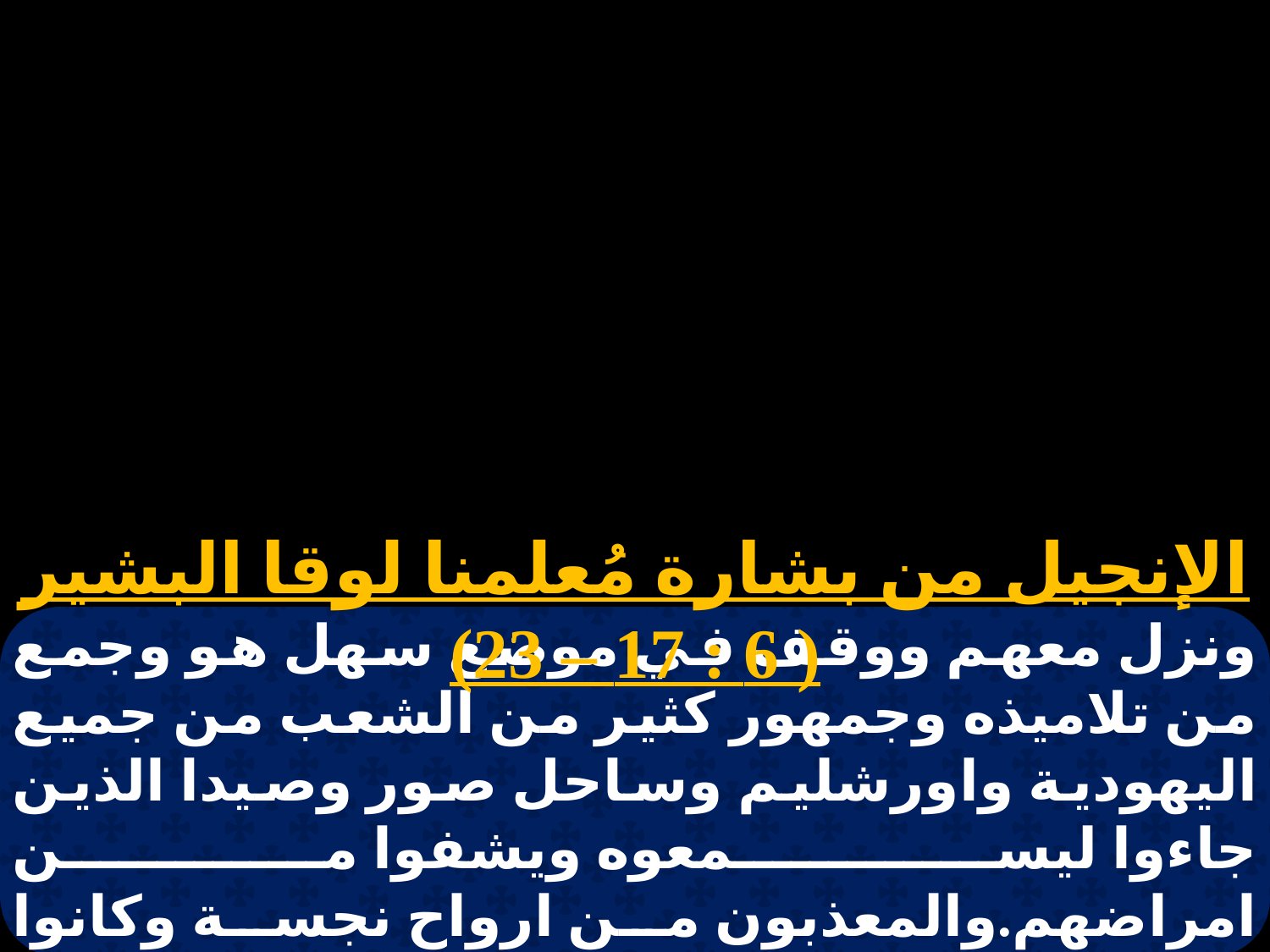

الإنجيل من بشارة مُعلمنا لوقا البشير ( 6 : 17 – 23)
ونزل معهم ووقف في موضع سهل هو وجمع من تلاميذه وجمهور كثير من الشعب من جميع اليهودية واورشليم وساحل صور وصيدا الذين جاءوا ليسمعوه ويشفوا من امراضهم.والمعذبون من ارواح نجسة وكانوا يبراون.و كل الجمع طلبوا ان يلمسوه لان قوة كانت تخرج منه وتشفي الجميع.